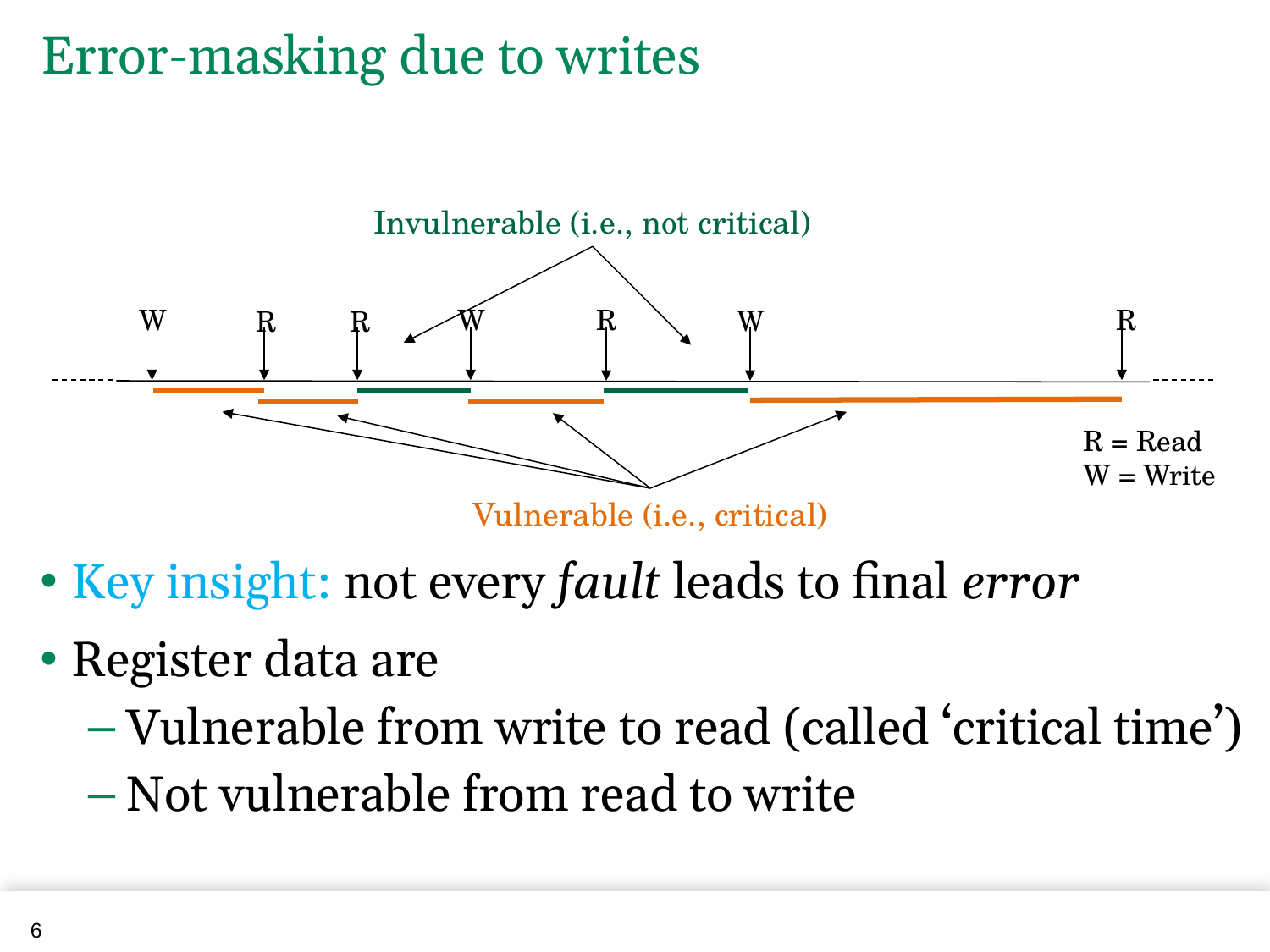

# Error-masking due to writes
Invulnerable (i.e., not critical)
R
W
W
R
W
R
R
R = Read
W = Write
Vulnerable (i.e., critical)
Key insight: not every fault leads to final error
Register data are
Vulnerable from write to read (called ‘critical time’)
Not vulnerable from read to write